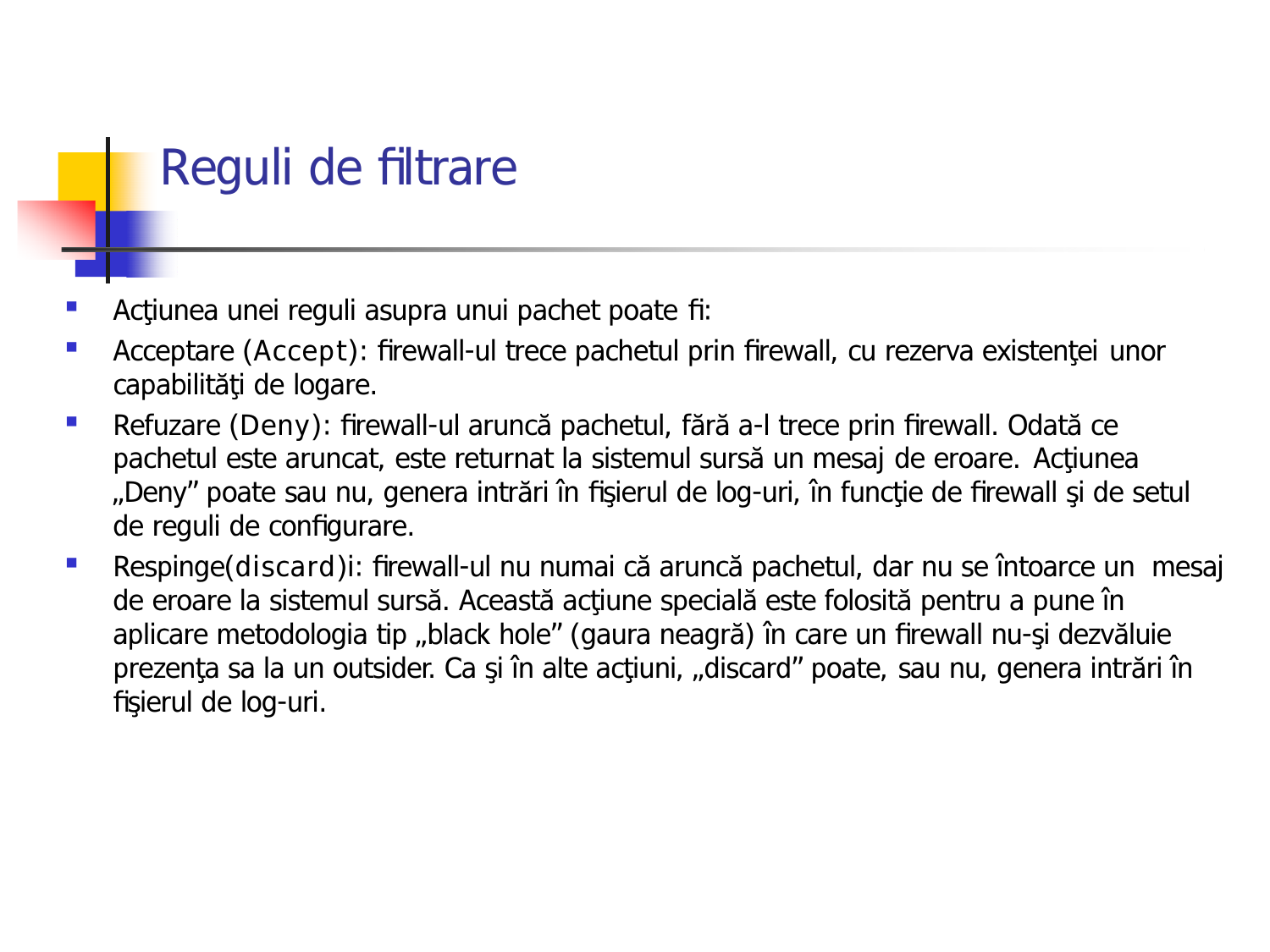

# Reguli de filtrare

Acţiunea unei reguli asupra unui pachet poate fi:
Acceptare (Accept): firewall-ul trece pachetul prin firewall, cu rezerva existenţei unor
capabilităţi de logare.
Refuzare (Deny): firewall-ul aruncă pachetul, fără a-l trece prin firewall. Odată ce  pachetul este aruncat, este returnat la sistemul sursă un mesaj de eroare. Acţiunea
„Deny” poate sau nu, genera intrări în fişierul de log-uri, în funcţie de firewall şi de setul  de reguli de configurare.
Respinge(discard)i: firewall-ul nu numai că aruncă pachetul, dar nu se întoarce un  mesaj de eroare la sistemul sursă. Această acţiune specială este folosită pentru a pune în  aplicare metodologia tip „black hole” (gaura neagră) în care un firewall nu-şi dezvăluie  prezenţa sa la un outsider. Ca şi în alte acţiuni, „discard” poate, sau nu, genera intrări în  fişierul de log-uri.